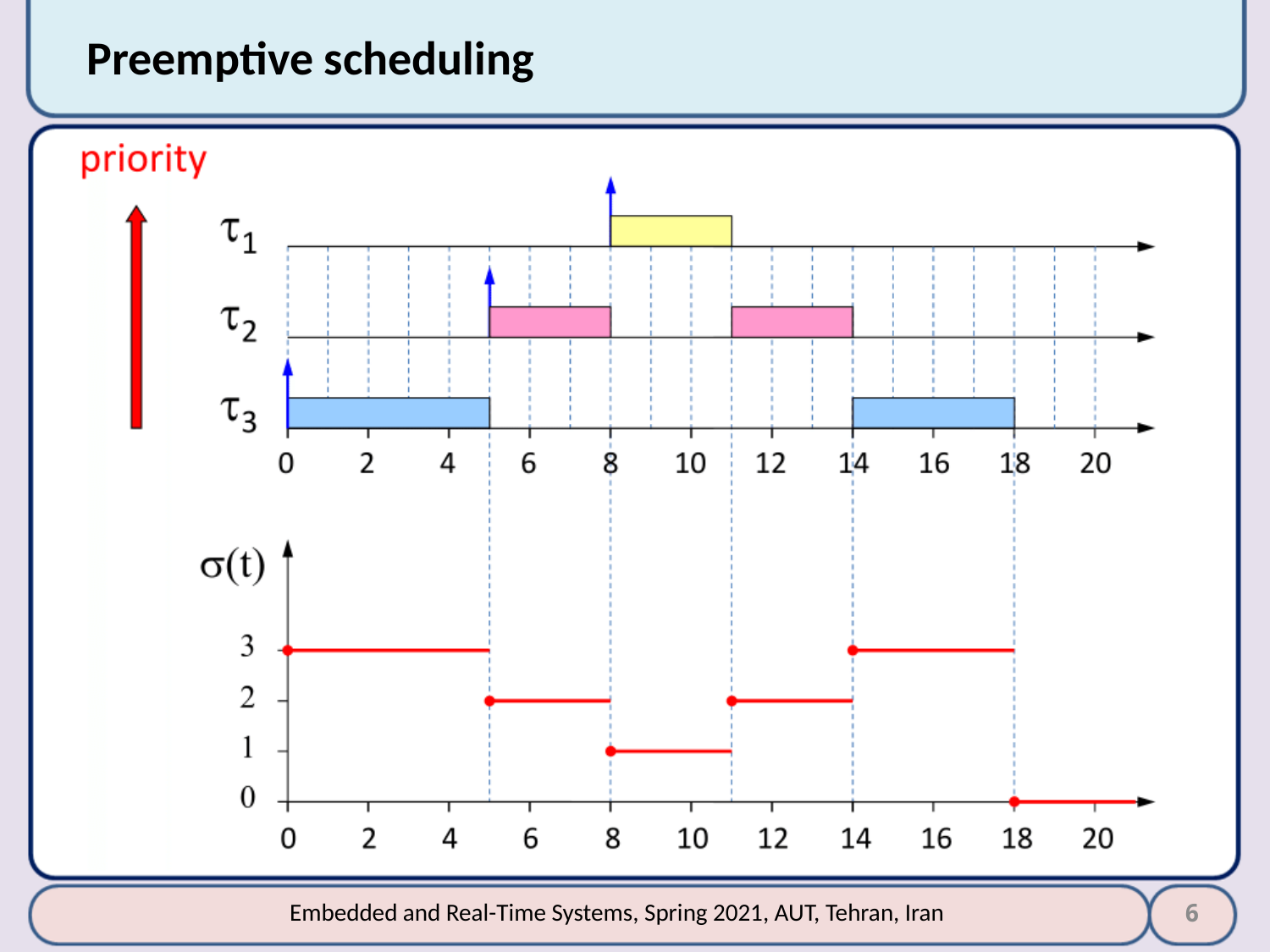

# Preemptive scheduling

6
Embedded and Real-Time Systems, Spring 2021, AUT, Tehran, Iran